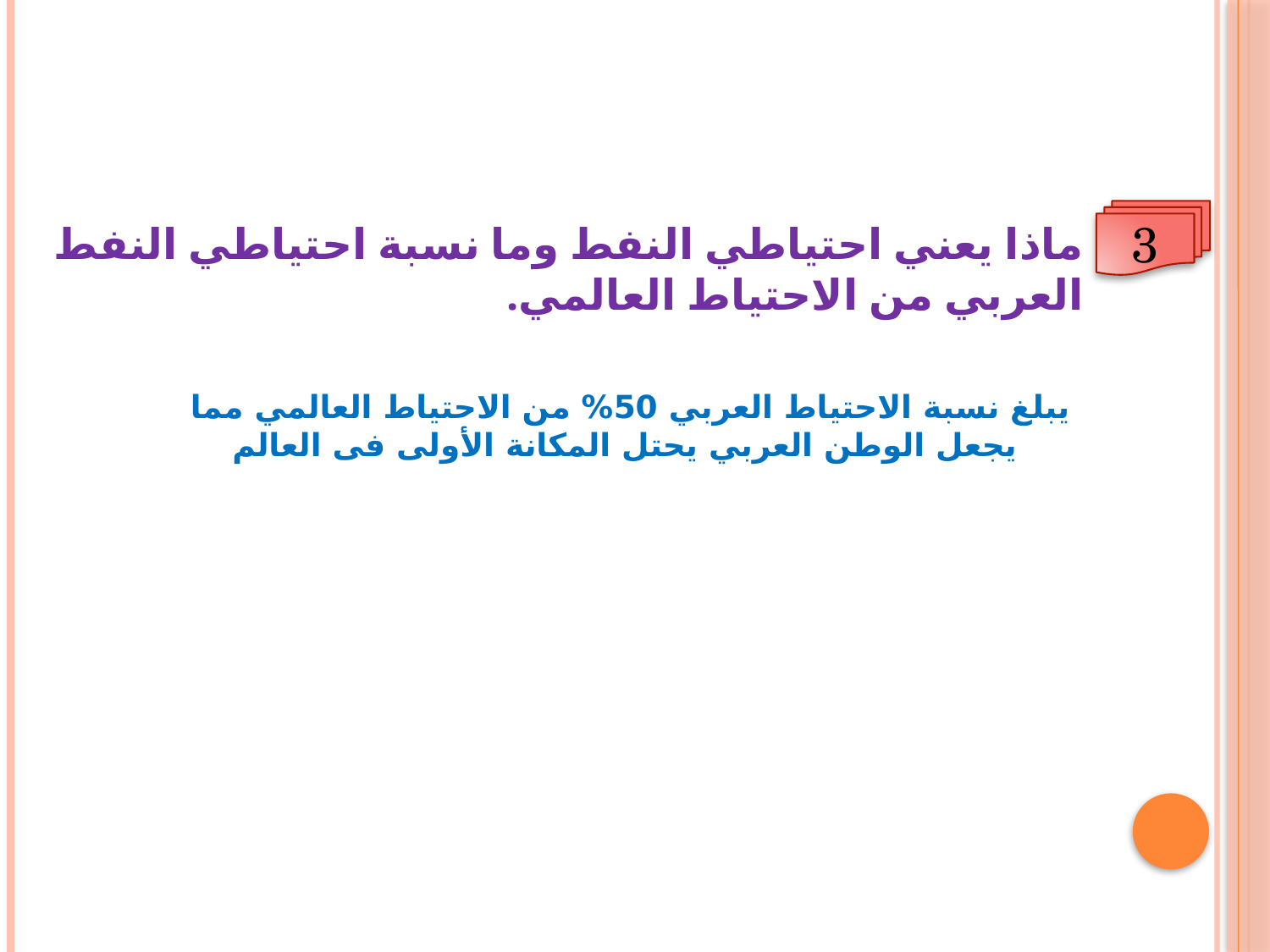

3
ماذا يعني احتياطي النفط وما نسبة احتياطي النفط العربي من الاحتياط العالمي.
يبلغ نسبة الاحتياط العربي 50% من الاحتياط العالمي مما يجعل الوطن العربي يحتل المكانة الأولى فى العالم